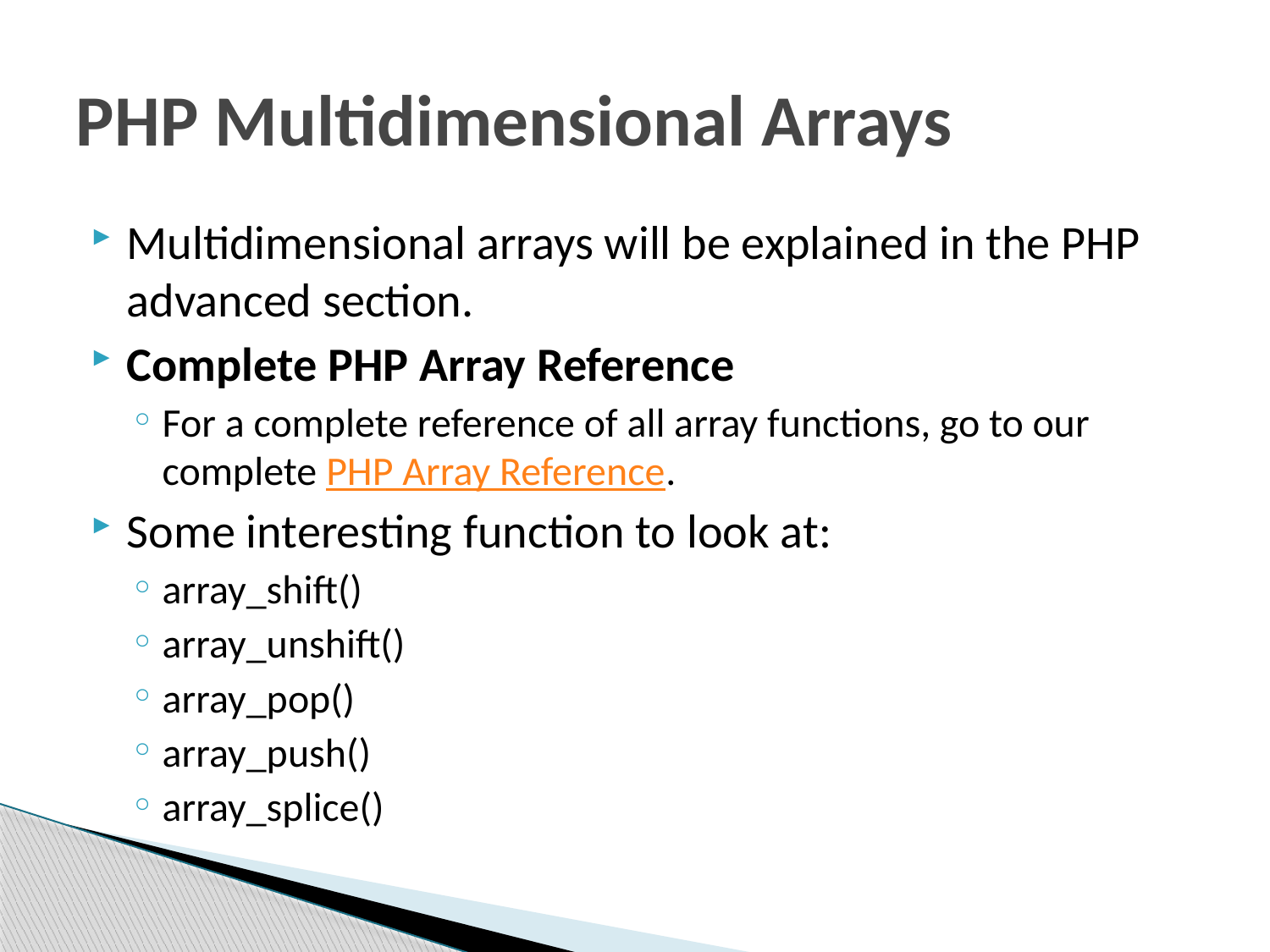

# PHP Multidimensional Arrays
Multidimensional arrays will be explained in the PHP advanced section.
Complete PHP Array Reference
For a complete reference of all array functions, go to our complete PHP Array Reference.
Some interesting function to look at:
array_shift()
array_unshift()
array_pop()
array_push()
array_splice()